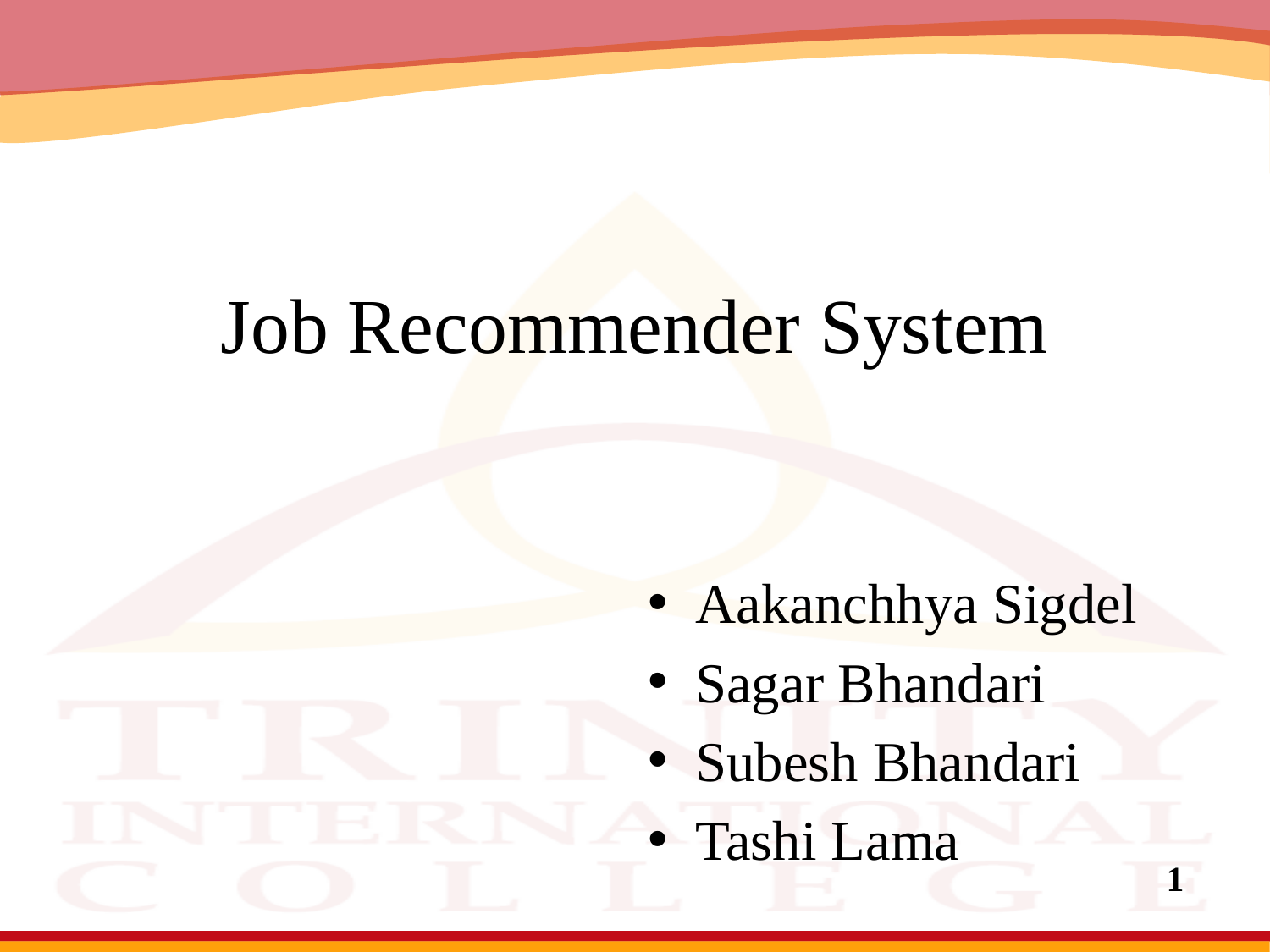

# Job Recommender System
Aakanchhya Sigdel
Sagar Bhandari
Subesh Bhandari
Tashi Lama
1